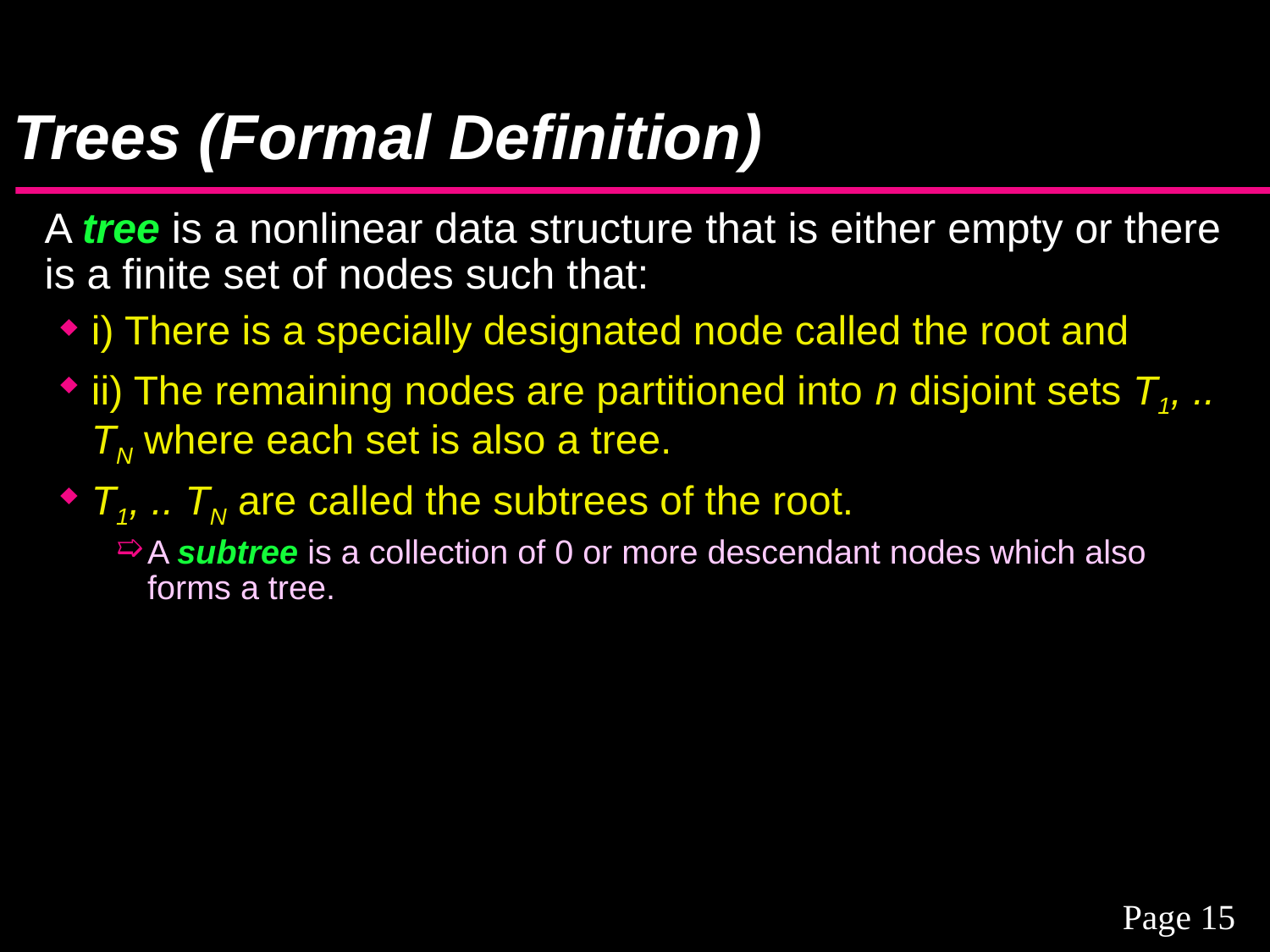

# Trees (Formal Definition)
A tree is a nonlinear data structure that is either empty or there is a finite set of nodes such that:
i) There is a specially designated node called the root and
ii) The remaining nodes are partitioned into n disjoint sets T1, .. TN where each set is also a tree.
T1, .. TN are called the subtrees of the root.
A subtree is a collection of 0 or more descendant nodes which also forms a tree.